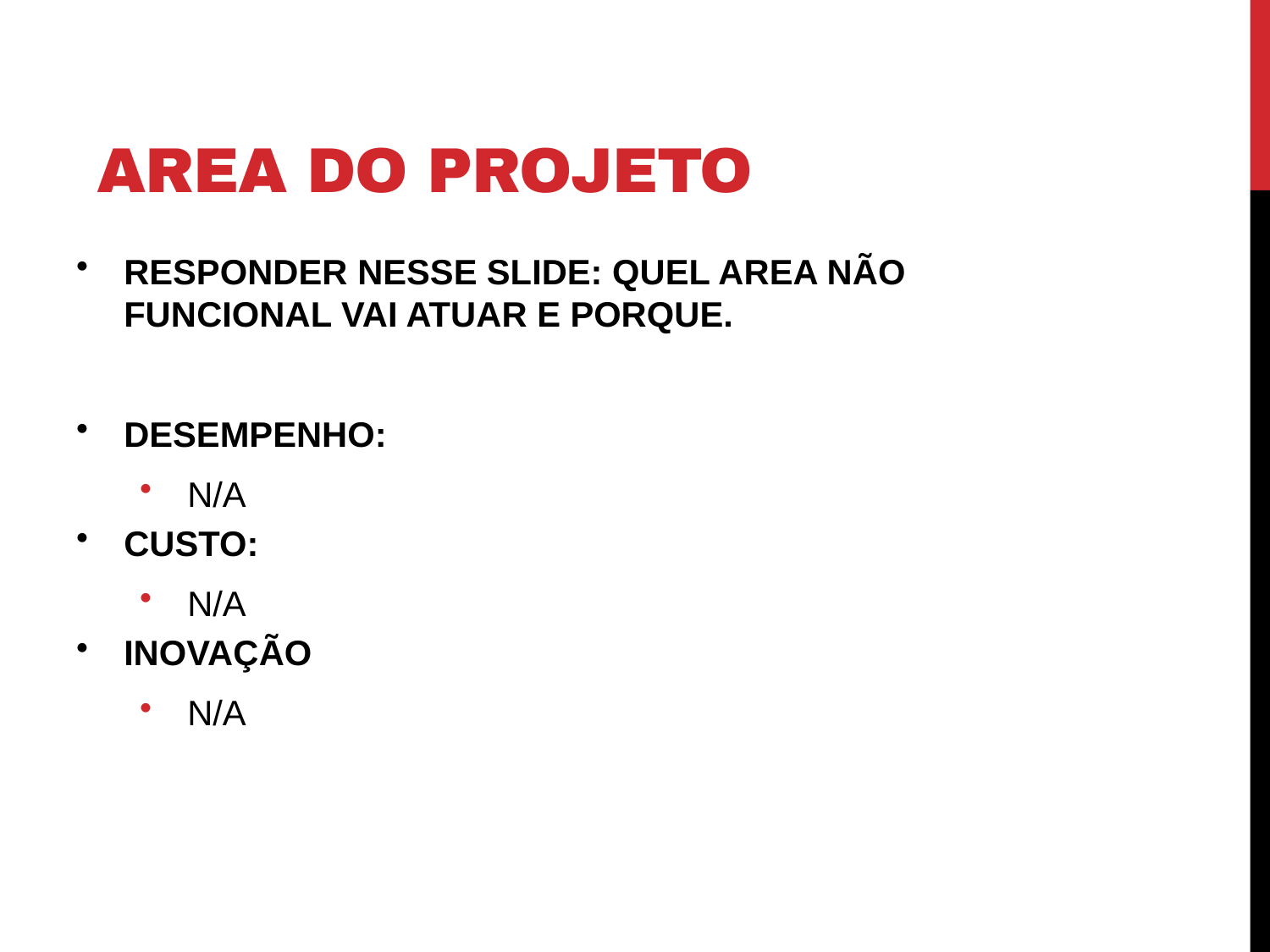

# AREA DO PROJETO
RESPONDER NESSE SLIDE: QUEL AREA NÃO FUNCIONAL VAI ATUAR E PORQUE.

DESEMPENHO:
N/A
CUSTO:
N/A
INOVAÇÃO
N/A